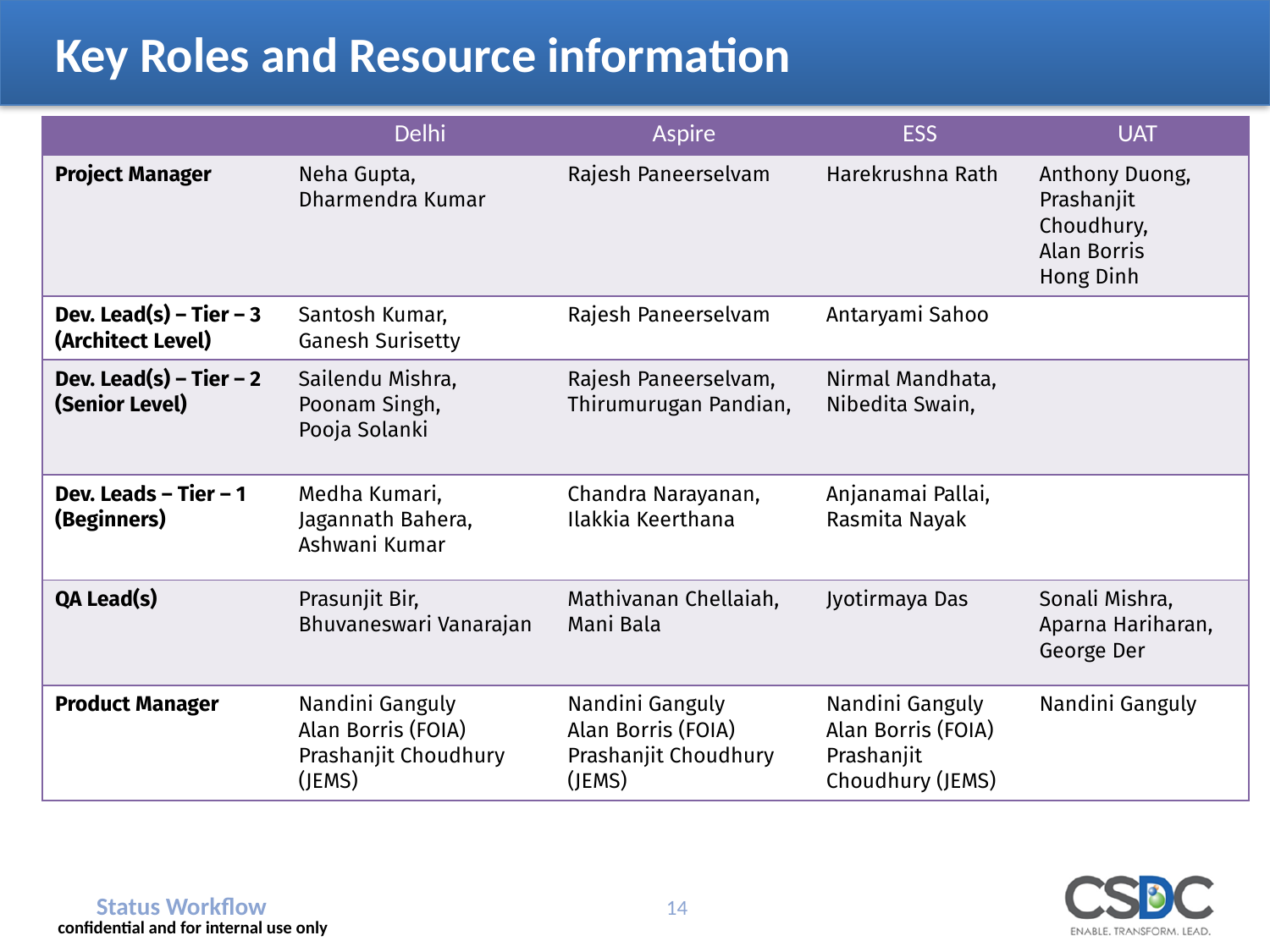

# Key Roles and Resource information
|  | Delhi | Aspire | ESS | UAT |
| --- | --- | --- | --- | --- |
| Project Manager | Neha Gupta, Dharmendra Kumar | Rajesh Paneerselvam | Harekrushna Rath | Anthony Duong, Prashanjit Choudhury, Alan Borris Hong Dinh |
| Dev. Lead(s) – Tier – 3 (Architect Level) | Santosh Kumar, Ganesh Surisetty | Rajesh Paneerselvam | Antaryami Sahoo |  |
| Dev. Lead(s) – Tier – 2 (Senior Level) | Sailendu Mishra, Poonam Singh, Pooja Solanki | Rajesh Paneerselvam, Thirumurugan Pandian, | Nirmal Mandhata, Nibedita Swain, |  |
| Dev. Leads – Tier – 1 (Beginners) | Medha Kumari, Jagannath Bahera, Ashwani Kumar | Chandra Narayanan, Ilakkia Keerthana | Anjanamai Pallai, Rasmita Nayak |  |
| QA Lead(s) | Prasunjit Bir, Bhuvaneswari Vanarajan | Mathivanan Chellaiah, Mani Bala | Jyotirmaya Das | Sonali Mishra, Aparna Hariharan, George Der |
| Product Manager | Nandini Ganguly Alan Borris (FOIA) Prashanjit Choudhury (JEMS) | Nandini Ganguly Alan Borris (FOIA) Prashanjit Choudhury (JEMS) | Nandini Ganguly Alan Borris (FOIA) Prashanjit Choudhury (JEMS) | Nandini Ganguly |
Status Workflow
14
confidential and for internal use only